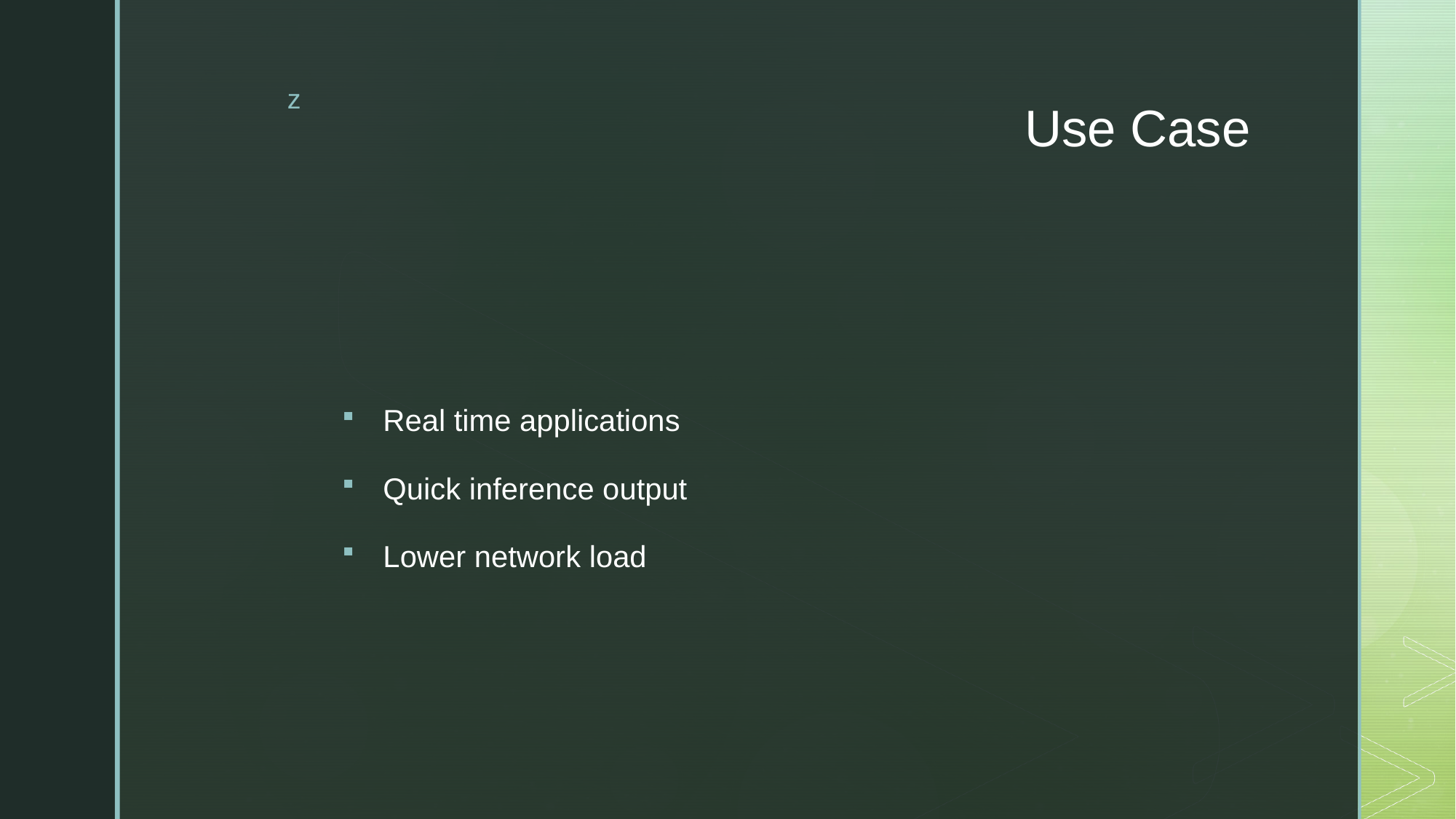

# Use Case
Real time applications
Quick inference output
Lower network load